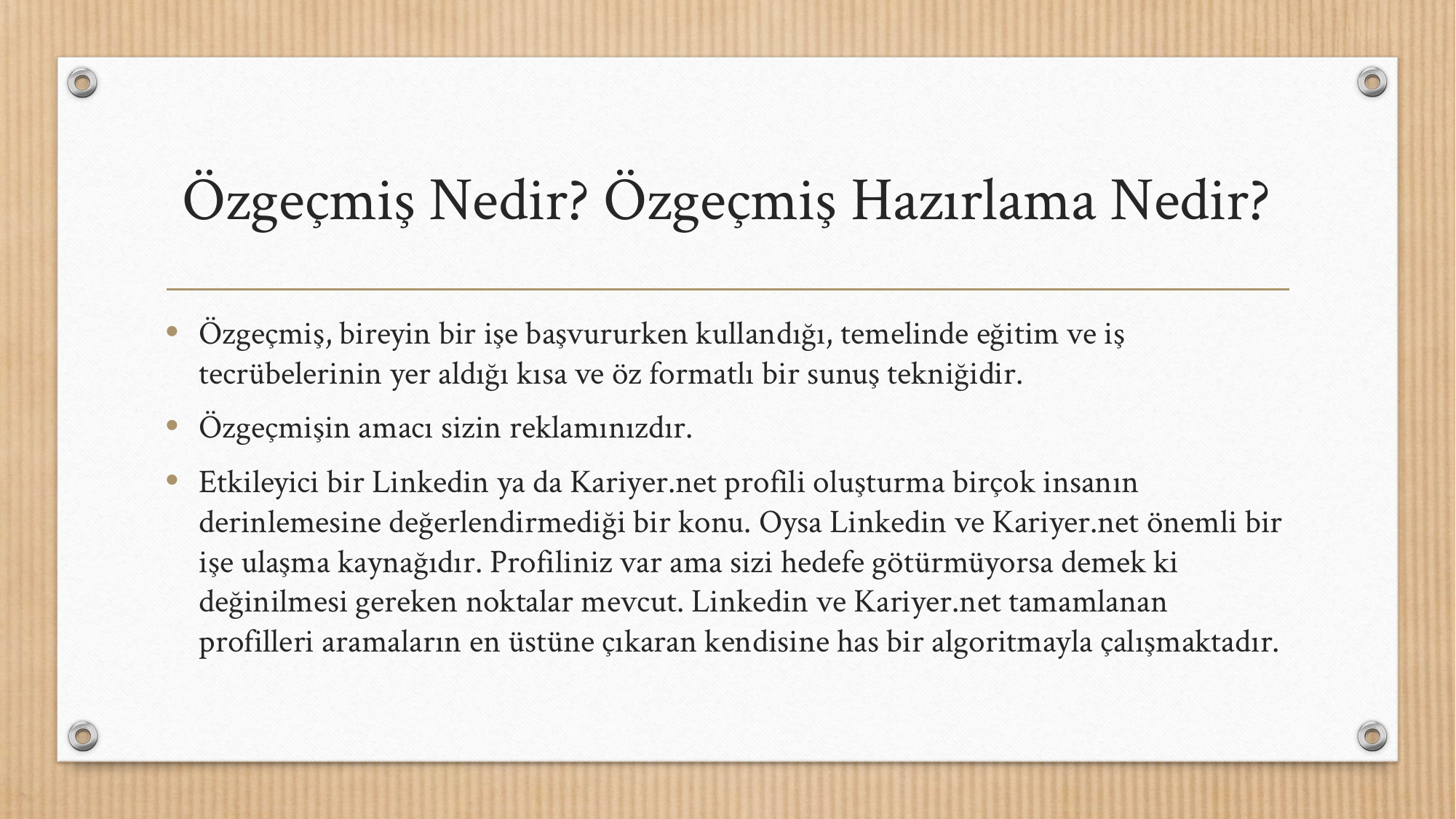

# Özgeçmiş Nedir? Özgeçmiş Hazırlama Nedir?
Özgeçmiş, bireyin bir işe başvururken kullandığı, temelinde eğitim ve iş tecrübelerinin yer aldığı kısa ve öz formatlı bir sunuş tekniğidir.
Özgeçmişin amacı sizin reklamınızdır.
Etkileyici bir Linkedin ya da Kariyer.net profili oluşturma birçok insanın derinlemesine değerlendirmediği bir konu. Oysa Linkedin ve Kariyer.net önemli bir işe ulaşma kaynağıdır. Profiliniz var ama sizi hedefe götürmüyorsa demek ki değinilmesi gereken noktalar mevcut. Linkedin ve Kariyer.net tamamlanan profilleri aramaların en üstüne çıkaran kendisine has bir algoritmayla çalışmaktadır.